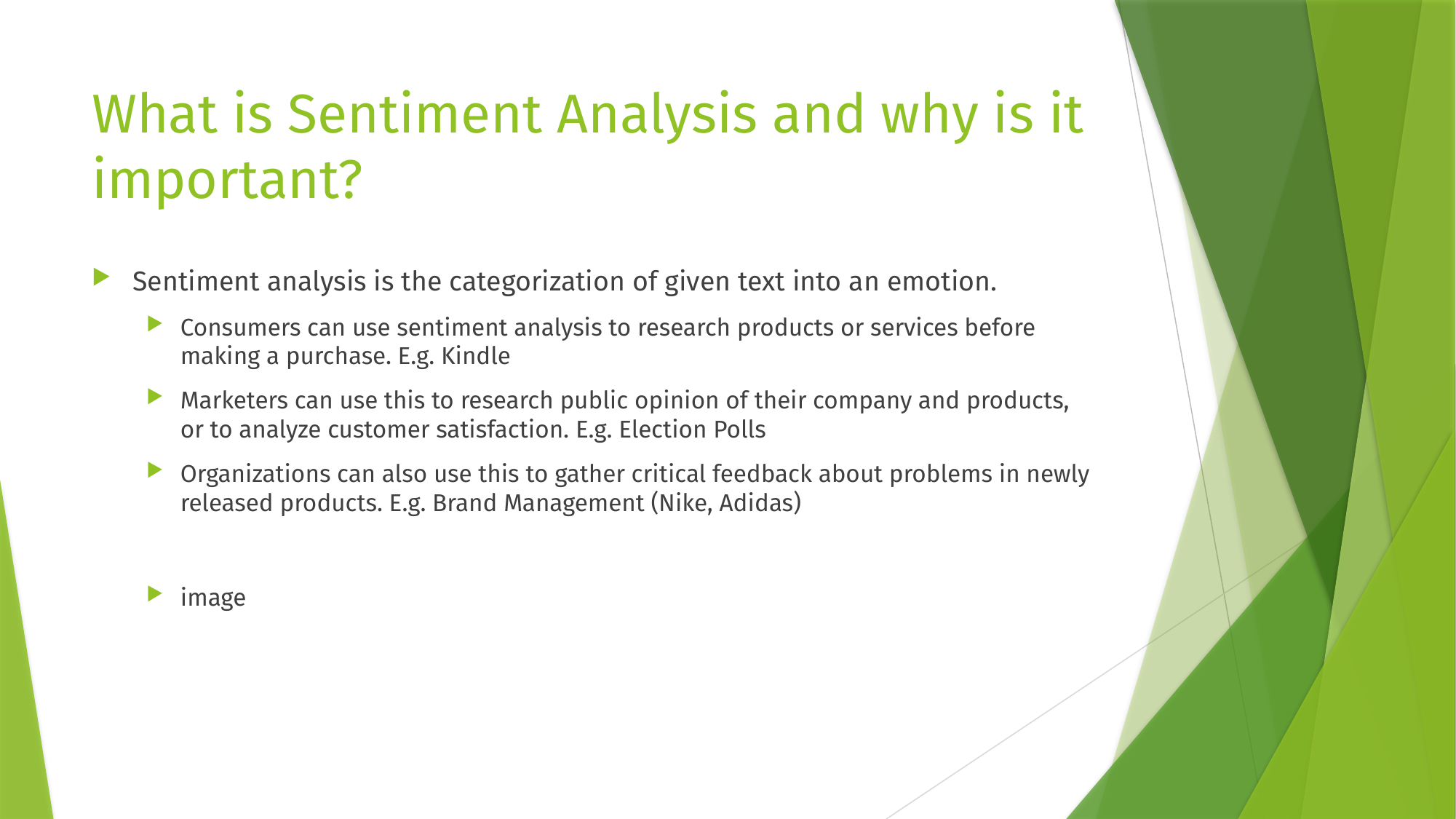

# What is Sentiment Analysis and why is it important?
Sentiment analysis is the categorization of given text into an emotion.
Consumers can use sentiment analysis to research products or services before making a purchase. E.g. Kindle
Marketers can use this to research public opinion of their company and products, or to analyze customer satisfaction. E.g. Election Polls
Organizations can also use this to gather critical feedback about problems in newly released products. E.g. Brand Management (Nike, Adidas)

image